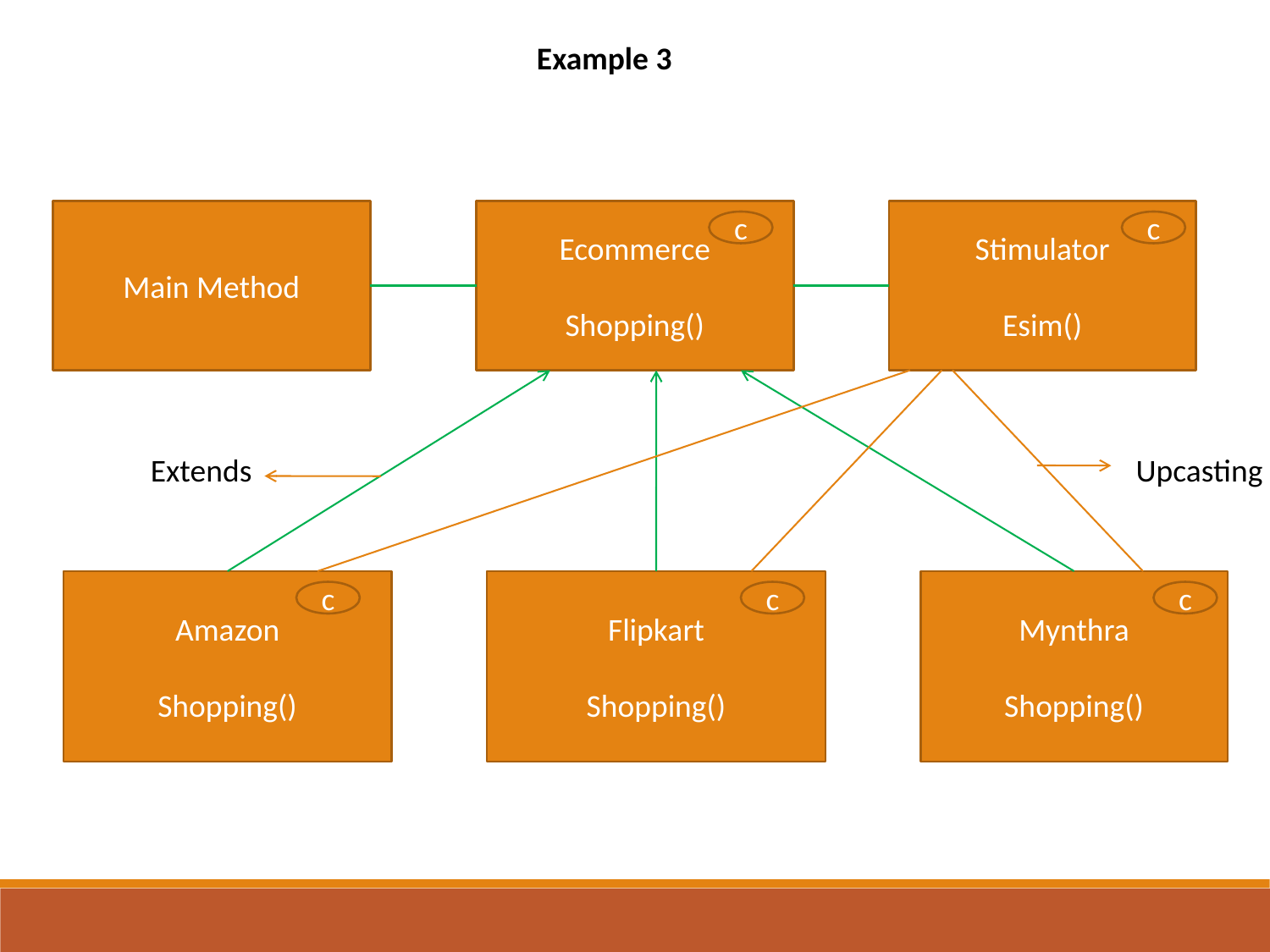

Example 3
Main Method
Ecommerce

Shopping()
Stimulator

Esim()
c
c
Extends
Upcasting
Amazon

Shopping()
Flipkart

Shopping()
Mynthra

Shopping()
c
c
c